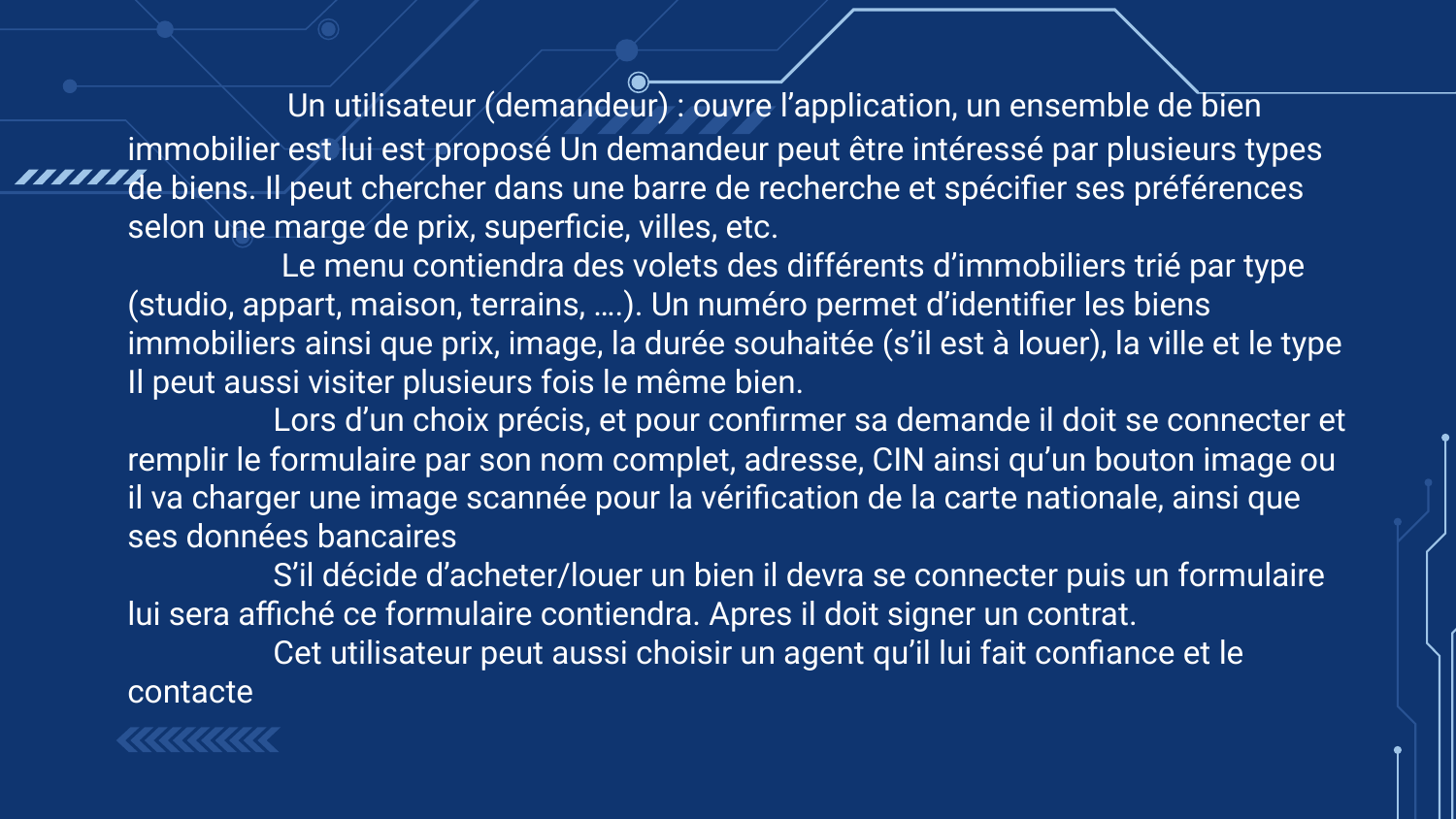

Un utilisateur (demandeur) : ouvre l’application, un ensemble de bien immobilier est lui est proposé Un demandeur peut être intéressé par plusieurs types de biens. Il peut chercher dans une barre de recherche et spécifier ses préférences selon une marge de prix, superficie, villes, etc.
      		 Le menu contiendra des volets des différents d’immobiliers trié par type (studio, appart, maison, terrains, ….). Un numéro permet d’identifier les biens immobiliers ainsi que prix, image, la durée souhaitée (s’il est à louer), la ville et le type Il peut aussi visiter plusieurs fois le même bien.
	           	Lors d’un choix précis, et pour confirmer sa demande il doit se connecter et remplir le formulaire par son nom complet, adresse, CIN ainsi qu’un bouton image ou il va charger une image scannée pour la vérification de la carte nationale, ainsi que ses données bancaires
		S’il décide d’acheter/louer un bien il devra se connecter puis un formulaire lui sera affiché ce formulaire contiendra. Apres il doit signer un contrat.
		Cet utilisateur peut aussi choisir un agent qu’il lui fait confiance et le contacte